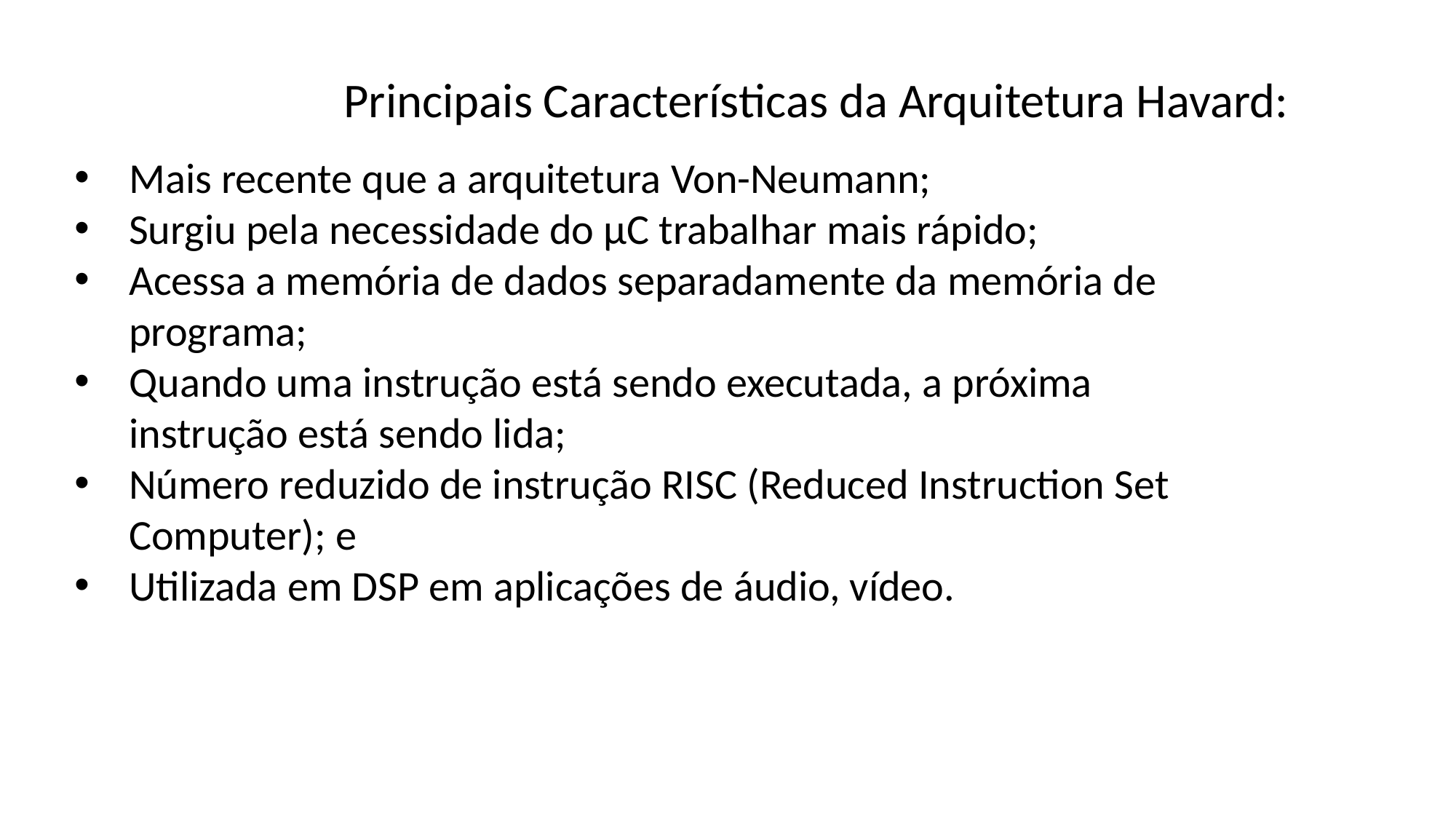

Principais Características da Arquitetura Havard:
Mais recente que a arquitetura Von-Neumann;
Surgiu pela necessidade do µC trabalhar mais rápido;
Acessa a memória de dados separadamente da memória de programa;
Quando uma instrução está sendo executada, a próxima instrução está sendo lida;
Número reduzido de instrução RISC (Reduced Instruction Set Computer); e
Utilizada em DSP em aplicações de áudio, vídeo.